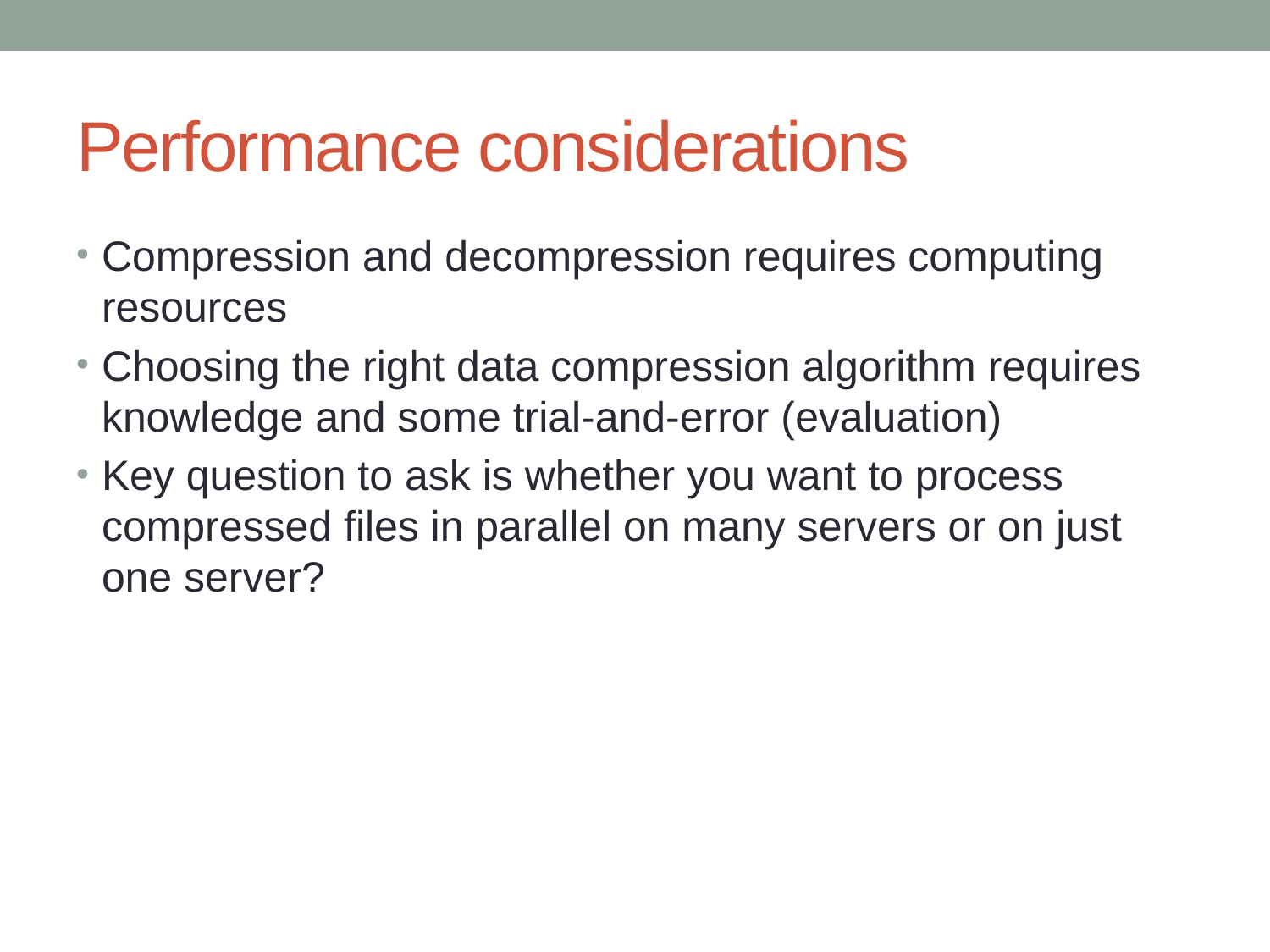

# Performance considerations
Compression and decompression requires computing resources
Choosing the right data compression algorithm requires knowledge and some trial-and-error (evaluation)
Key question to ask is whether you want to process compressed files in parallel on many servers or on just one server?